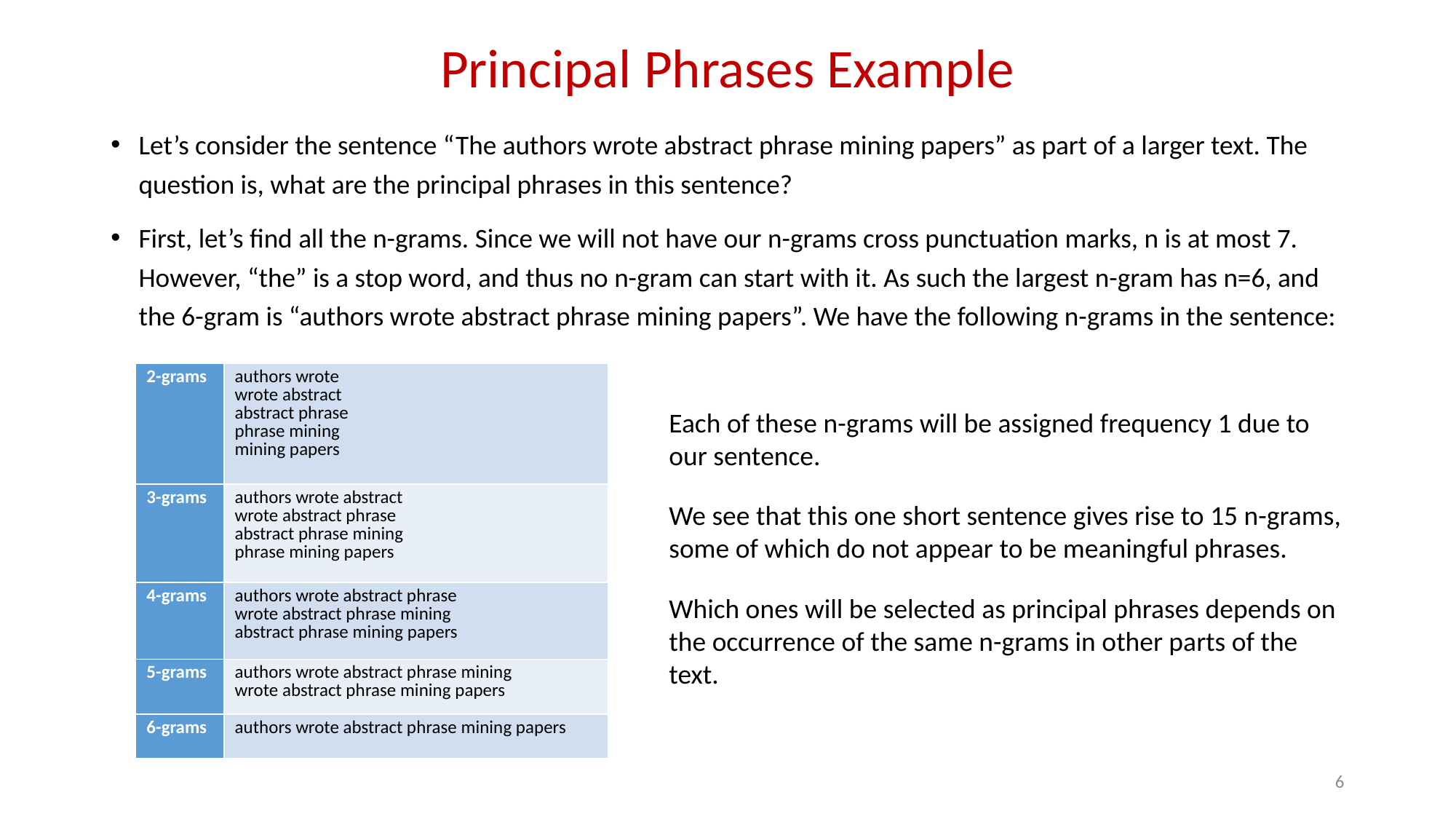

# Principal Phrases Example
Let’s consider the sentence “The authors wrote abstract phrase mining papers” as part of a larger text. The question is, what are the principal phrases in this sentence?
First, let’s find all the n-grams. Since we will not have our n-grams cross punctuation marks, n is at most 7. However, “the” is a stop word, and thus no n-gram can start with it. As such the largest n-gram has n=6, and the 6-gram is “authors wrote abstract phrase mining papers”. We have the following n-grams in the sentence:
| 2-grams | authors wrote wrote abstract abstract phrase phrase mining mining papers |
| --- | --- |
| 3-grams | authors wrote abstract wrote abstract phrase abstract phrase mining phrase mining papers |
| 4-grams | authors wrote abstract phrase wrote abstract phrase mining abstract phrase mining papers |
| 5-grams | authors wrote abstract phrase mining wrote abstract phrase mining papers |
| 6-grams | authors wrote abstract phrase mining papers |
Each of these n-grams will be assigned frequency 1 due to our sentence.
We see that this one short sentence gives rise to 15 n-grams, some of which do not appear to be meaningful phrases.
Which ones will be selected as principal phrases depends on the occurrence of the same n-grams in other parts of the text.
6